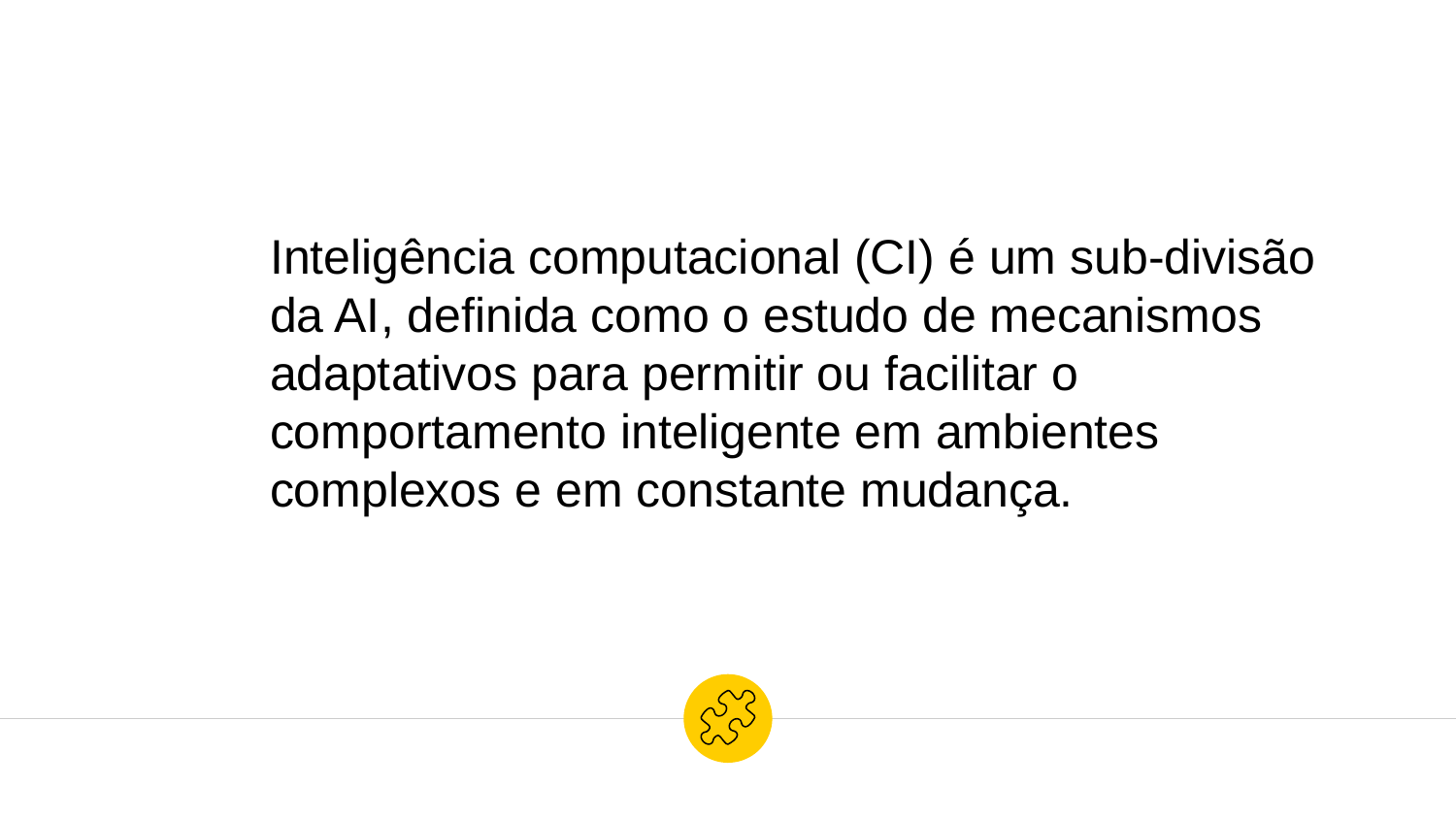

Inteligência computacional (CI) é um sub-divisão da AI, definida como o estudo de mecanismos adaptativos para permitir ou facilitar o comportamento inteligente em ambientes complexos e em constante mudança.